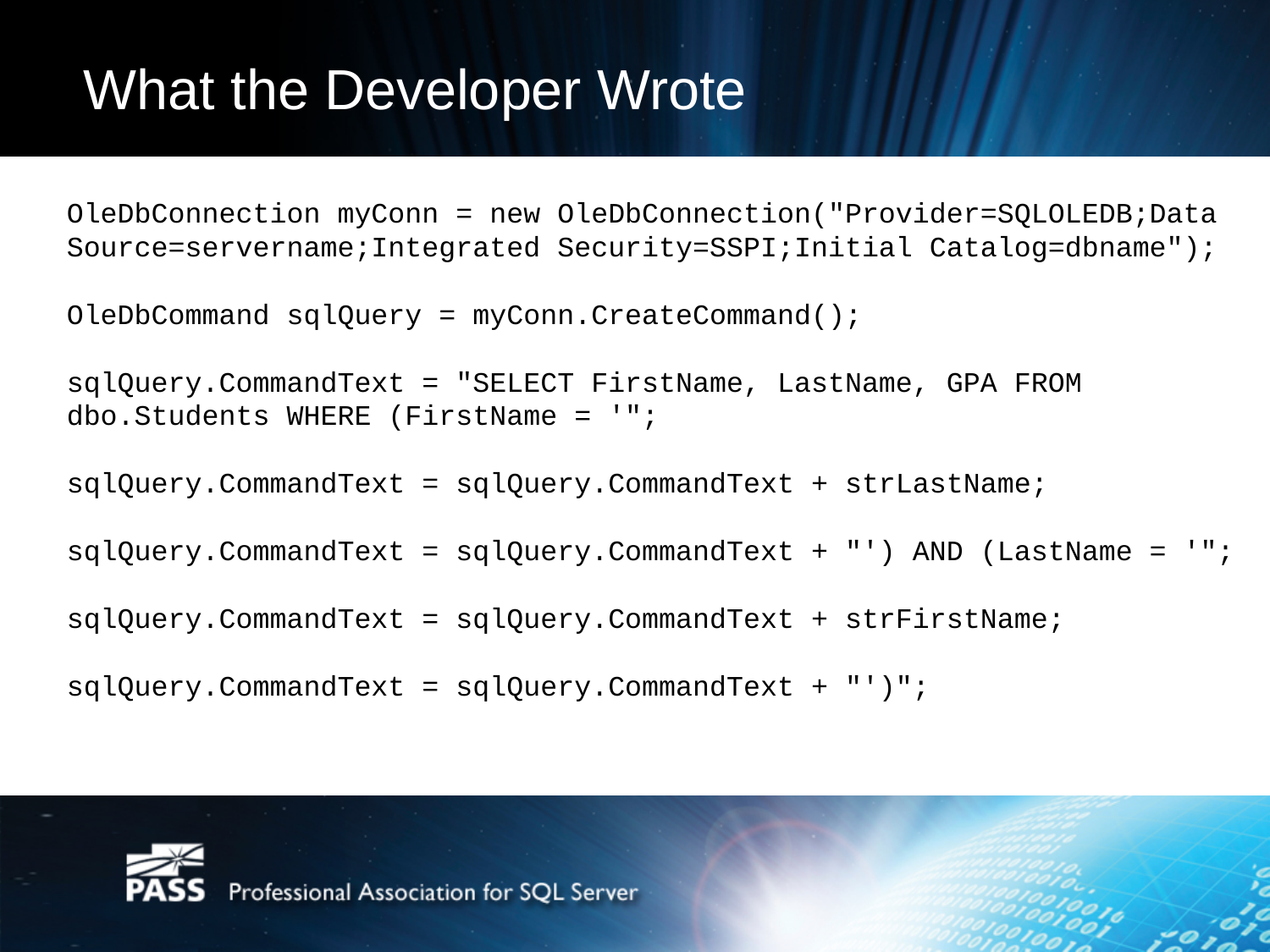

# What the Developer Wrote
OleDbConnection myConn = new OleDbConnection("Provider=SQLOLEDB;Data Source=servername;Integrated Security=SSPI;Initial Catalog=dbname");

OleDbCommand sqlQuery = myConn.CreateCommand();

sqlQuery.CommandText = "SELECT FirstName, LastName, GPA FROM dbo.Students WHERE (FirstName = '";

sqlQuery.CommandText = sqlQuery.CommandText + strLastName;

sqlQuery.CommandText = sqlQuery.CommandText + "') AND (LastName = '";

sqlQuery.CommandText = sqlQuery.CommandText + strFirstName;

sqlQuery.CommandText = sqlQuery.CommandText + "')";